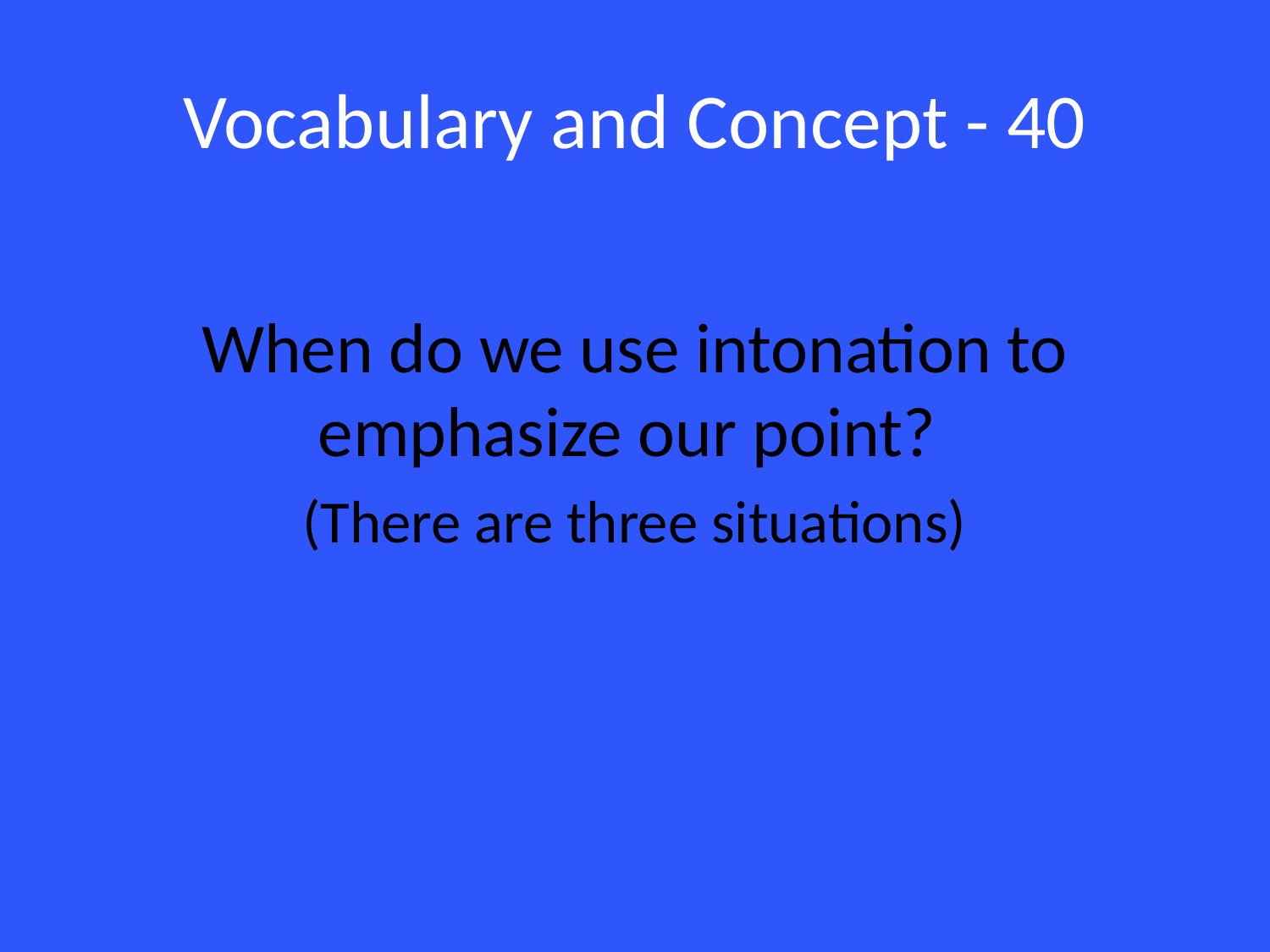

# Vocabulary and Concept - 40

When do we use intonation to emphasize our point?
(There are three situations)